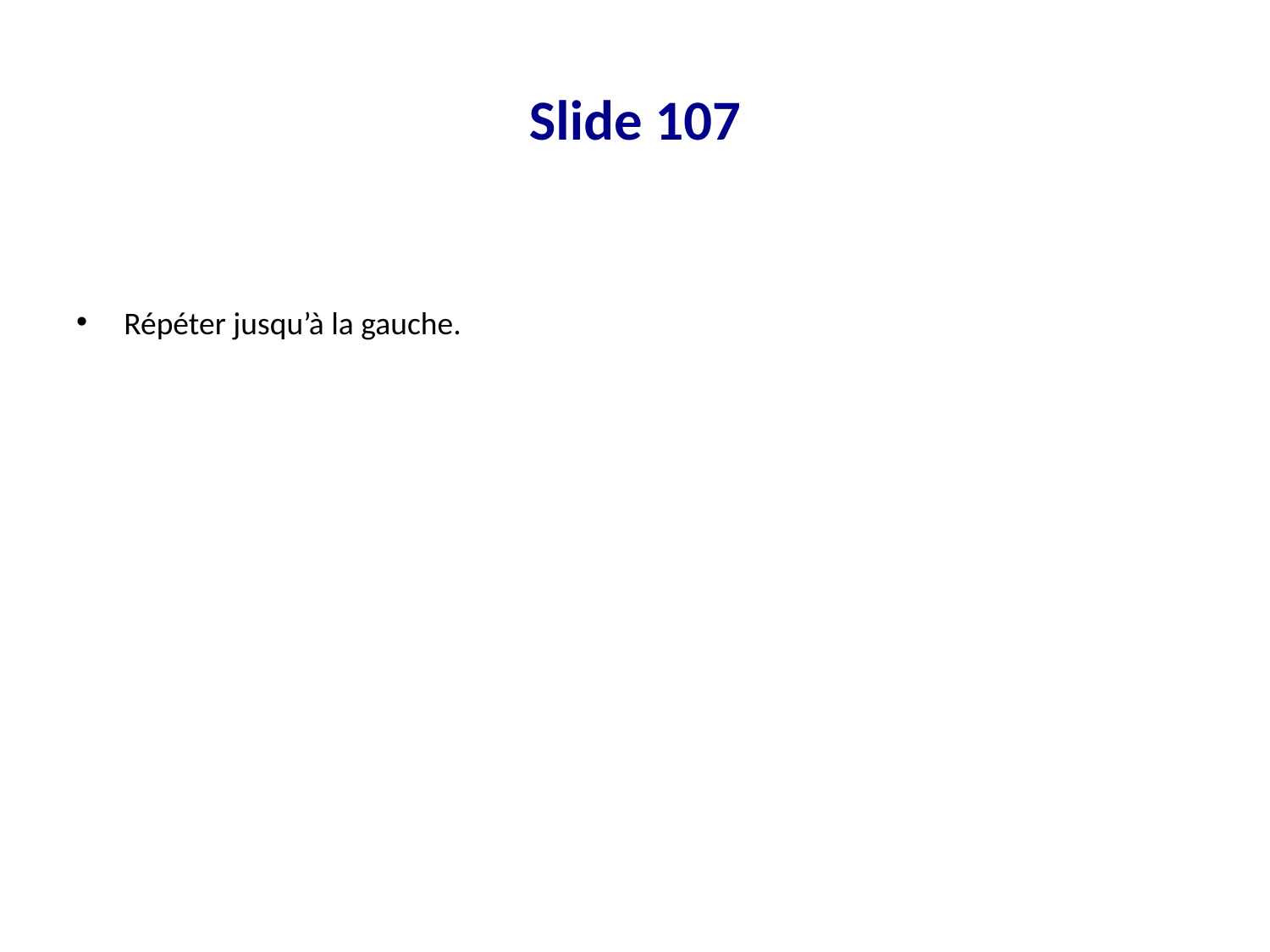

# Slide 107

Répéter jusqu’à la gauche.